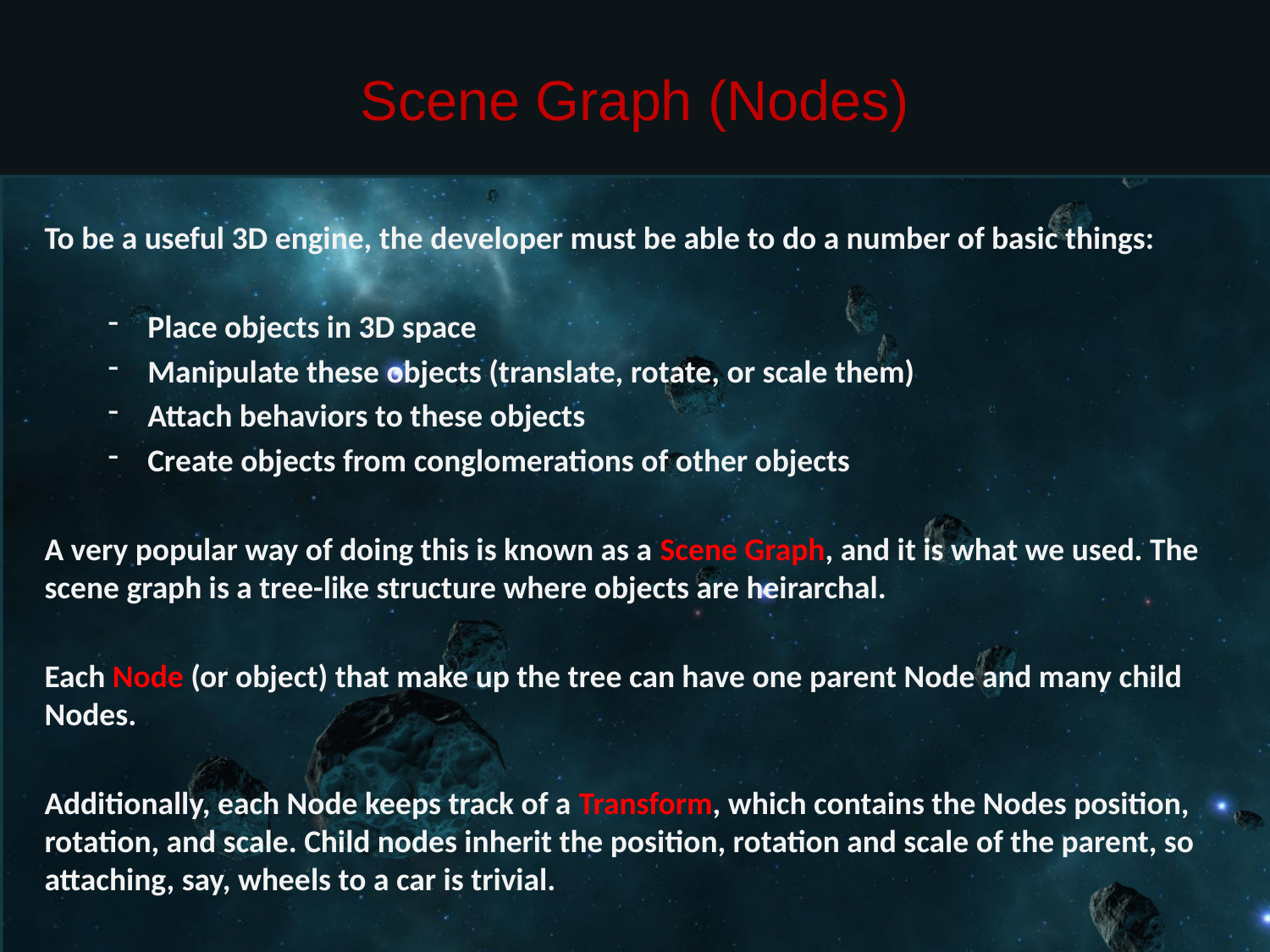

# Scene Graph (Nodes)
To be a useful 3D engine, the developer must be able to do a number of basic things:

Place objects in 3D space
Manipulate these objects (translate, rotate, or scale them)
Attach behaviors to these objects
Create objects from conglomerations of other objects

A very popular way of doing this is known as a Scene Graph, and it is what we used. The scene graph is a tree-like structure where objects are heirarchal.

Each Node (or object) that make up the tree can have one parent Node and many child Nodes.

Additionally, each Node keeps track of a Transform, which contains the Nodes position, rotation, and scale. Child nodes inherit the position, rotation and scale of the parent, so attaching, say, wheels to a car is trivial.